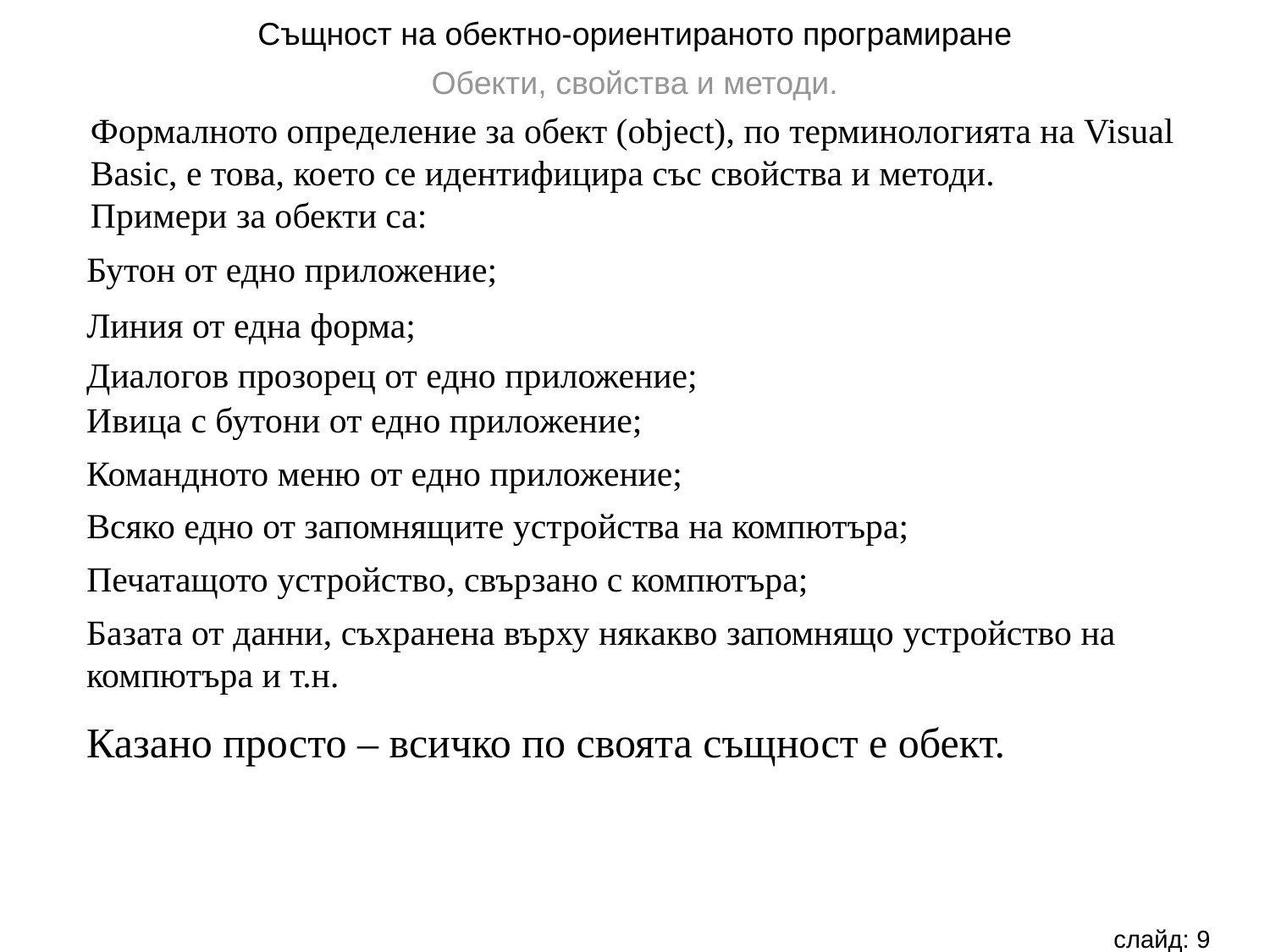

Същност на обектно-ориентираното програмиране
Обекти, свойства и методи.
Формалното определение за обект (object), по терминологията на Visual
Basic, е това, което се идентифицира със свойства и методи.
Примери за обекти са:
Бутон от едно приложение;
Линия от една форма;
Диалогов прозорец от едно приложение;
Ивица с бутони от едно приложение;
Командното меню от едно приложение;
Всяко едно от запомнящите устройства на компютъра;
Печатащото устройство, свързано с компютъра;
Базата от данни, съхранена върху някакво запомнящо устройство на компютъра и т.н.
Казано просто – всичко по своята същност е обект.